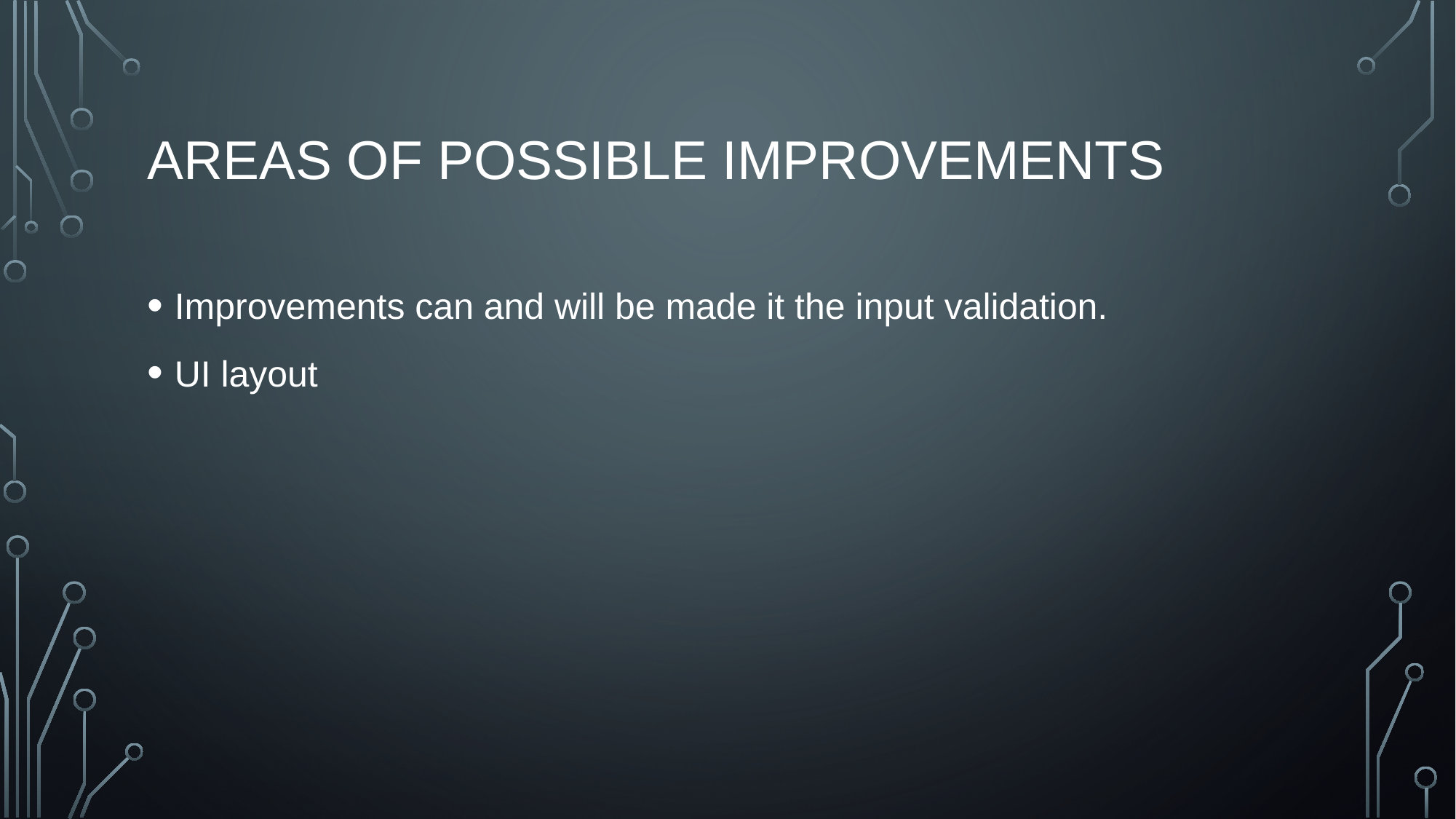

# Areas of possible Improvements
Improvements can and will be made it the input validation.
UI layout